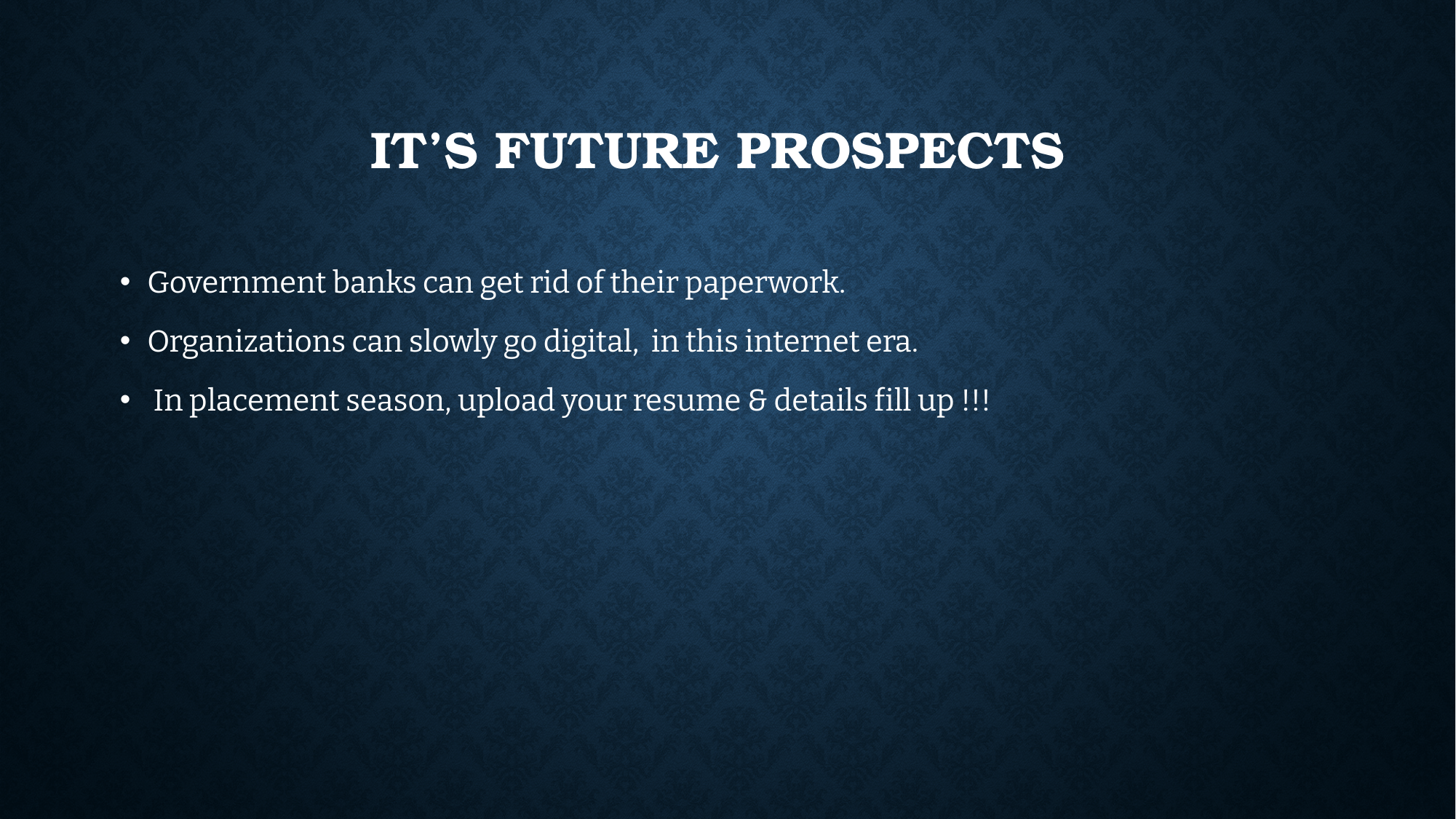

# It’s future prospects
Government banks can get rid of their paperwork.
Organizations can slowly go digital,  in this internet era.
 In placement season, upload your resume & details fill up !!!